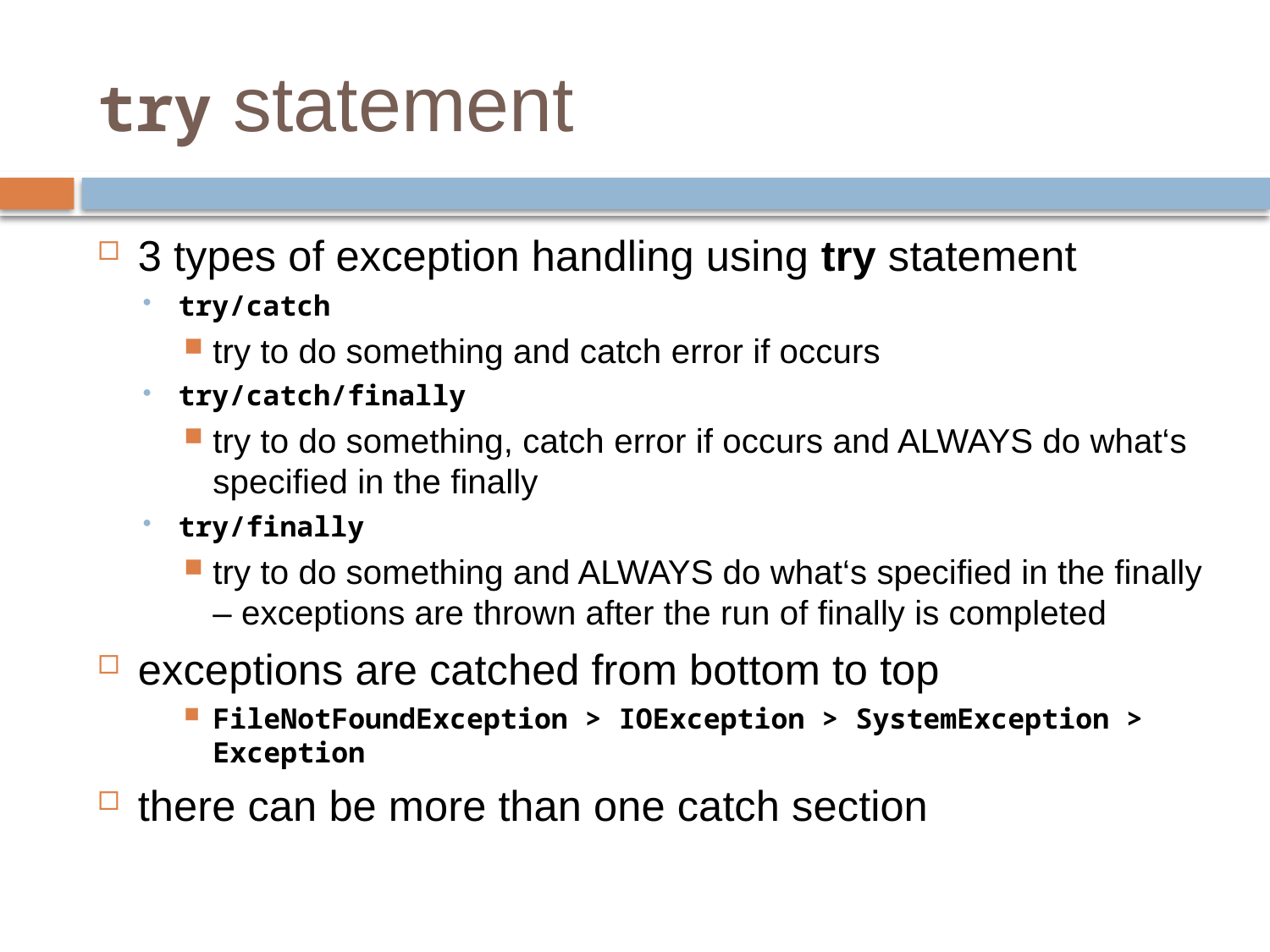

# try statement
3 types of exception handling using try statement
try/catch
try to do something and catch error if occurs
try/catch/finally
try to do something, catch error if occurs and ALWAYS do what‘s specified in the finally
try/finally
try to do something and ALWAYS do what‘s specified in the finally – exceptions are thrown after the run of finally is completed
exceptions are catched from bottom to top
FileNotFoundException > IOException > SystemException > Exception
there can be more than one catch section